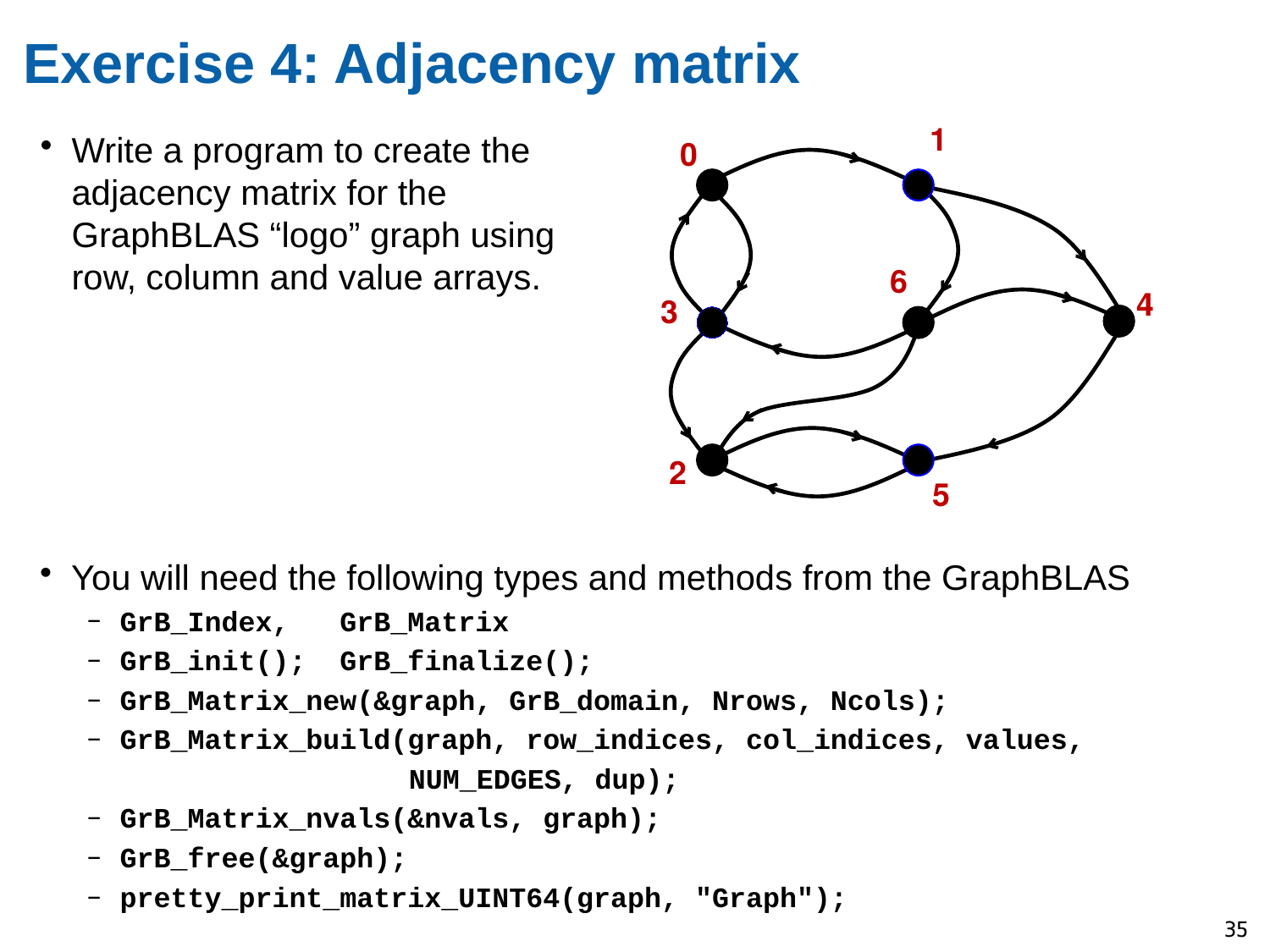

# Exercise 4: Adjacency matrix
1
0

6

4

3

2

5
Write a program to create the adjacency matrix for the GraphBLAS “logo” graph using row, column and value arrays.

You will need the following types and methods from the GraphBLAS
GrB_Index,   GrB_Matrix
GrB_init();  GrB_finalize();
GrB_Matrix_new(&graph, GrB_domain, Nrows, Ncols);
GrB_Matrix_build(graph, row_indices, col_indices, values,
                   NUM_EDGES, dup);
GrB_Matrix_nvals(&nvals, graph);
GrB_free(&graph);
pretty_print_matrix_UINT64(graph, "Graph");

35